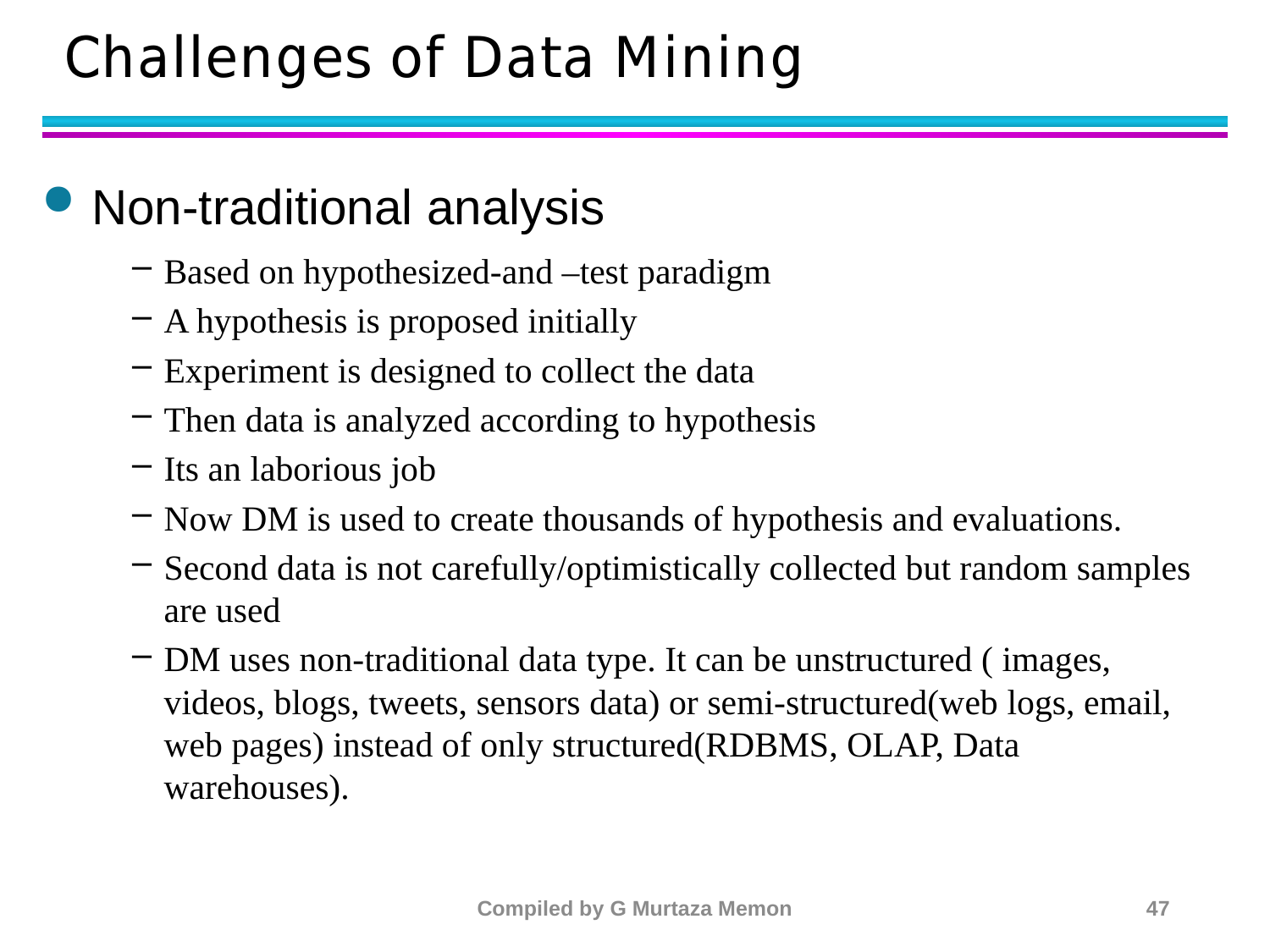

# Challenges of Data Mining
Non-traditional analysis
Based on hypothesized-and –test paradigm
A hypothesis is proposed initially
Experiment is designed to collect the data
Then data is analyzed according to hypothesis
Its an laborious job
Now DM is used to create thousands of hypothesis and evaluations.
Second data is not carefully/optimistically collected but random samples are used
DM uses non-traditional data type. It can be unstructured ( images, videos, blogs, tweets, sensors data) or semi-structured(web logs, email, web pages) instead of only structured(RDBMS, OLAP, Data warehouses).
Compiled by G Murtaza Memon
47